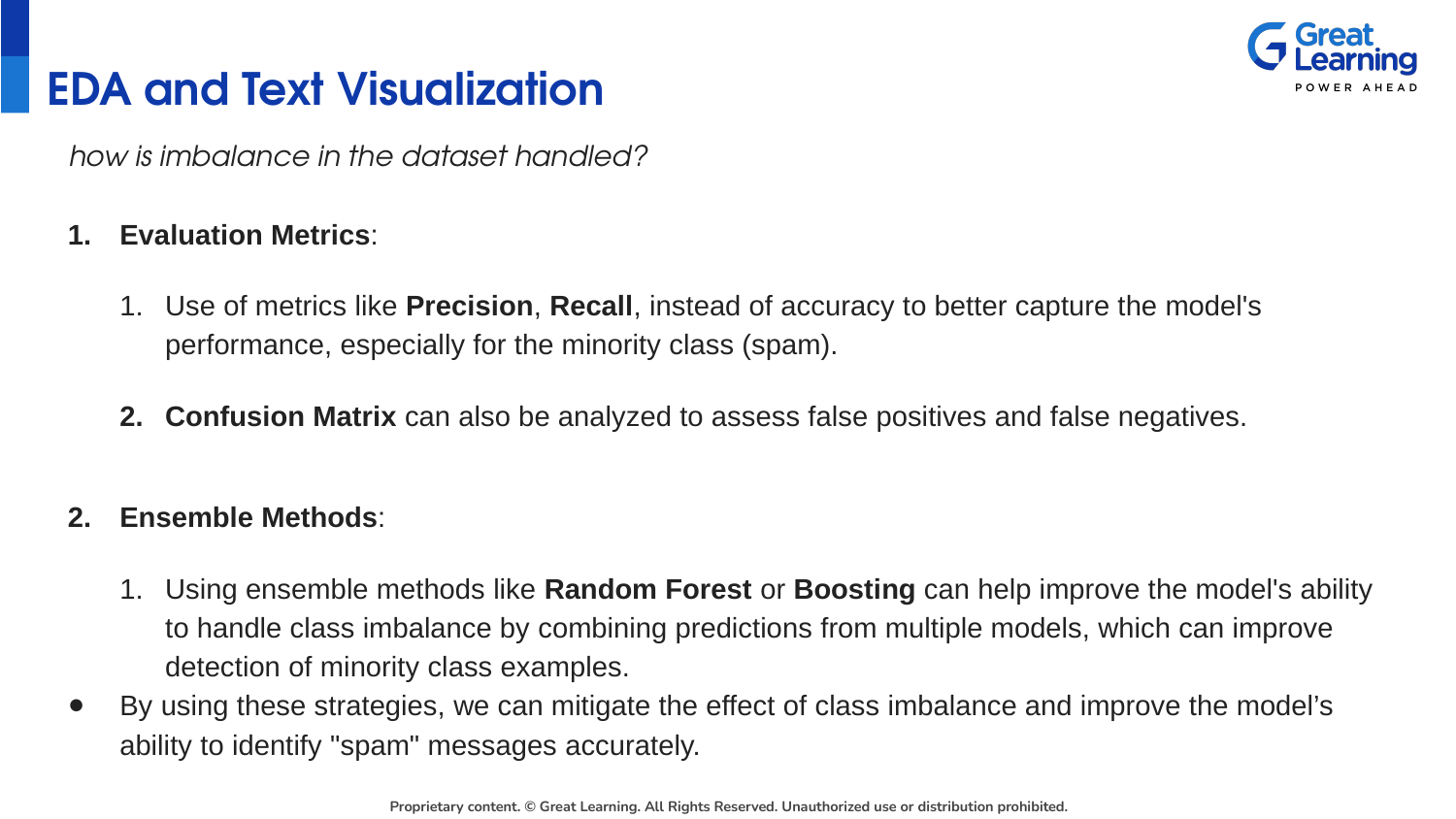

# EDA and Text Visualization

how is imbalance in the dataset handled?

Evaluation Metrics:
Use of metrics like Precision, Recall, instead of accuracy to better capture the model's performance, especially for the minority class (spam).
Confusion Matrix can also be analyzed to assess false positives and false negatives.

Ensemble Methods:
Using ensemble methods like Random Forest or Boosting can help improve the model's ability to handle class imbalance by combining predictions from multiple models, which can improve detection of minority class examples.
By using these strategies, we can mitigate the effect of class imbalance and improve the model’s ability to identify "spam" messages accurately.